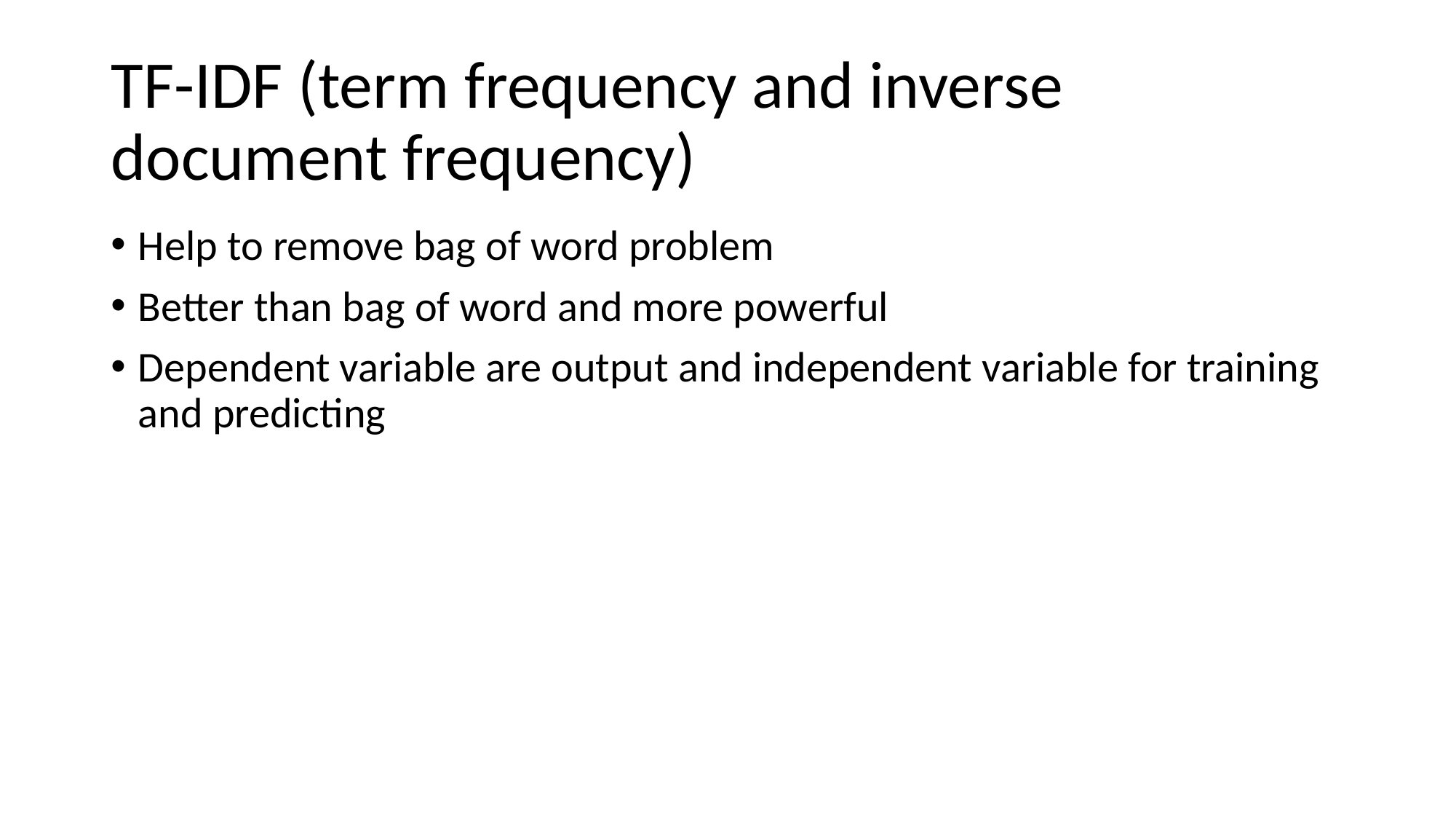

# TF-IDF (term frequency and inverse document frequency)
Help to remove bag of word problem
Better than bag of word and more powerful
Dependent variable are output and independent variable for training and predicting